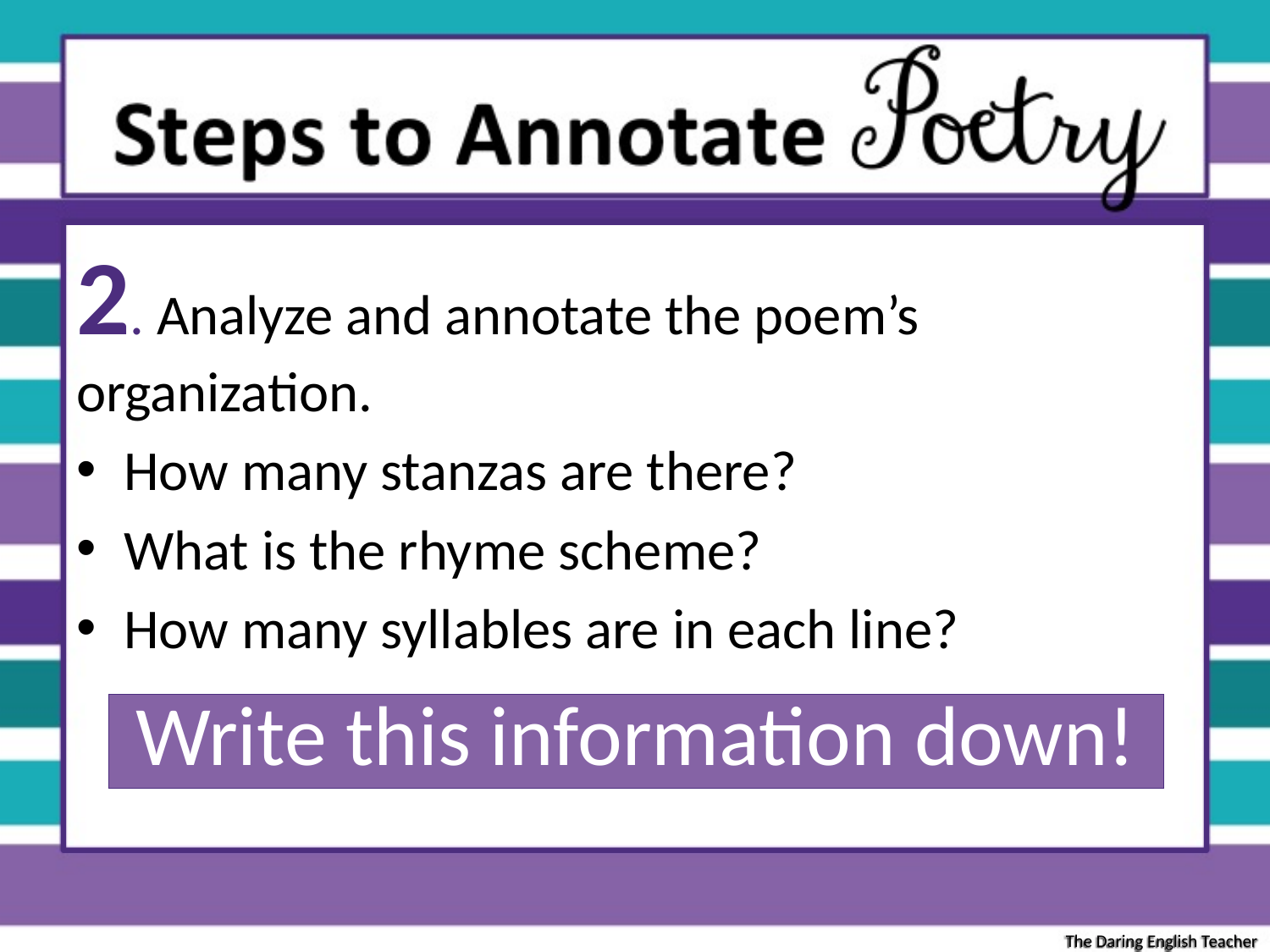

2. Analyze and annotate the poem’s organization.
How many stanzas are there?
What is the rhyme scheme?
How many syllables are in each line?
Write this information down!